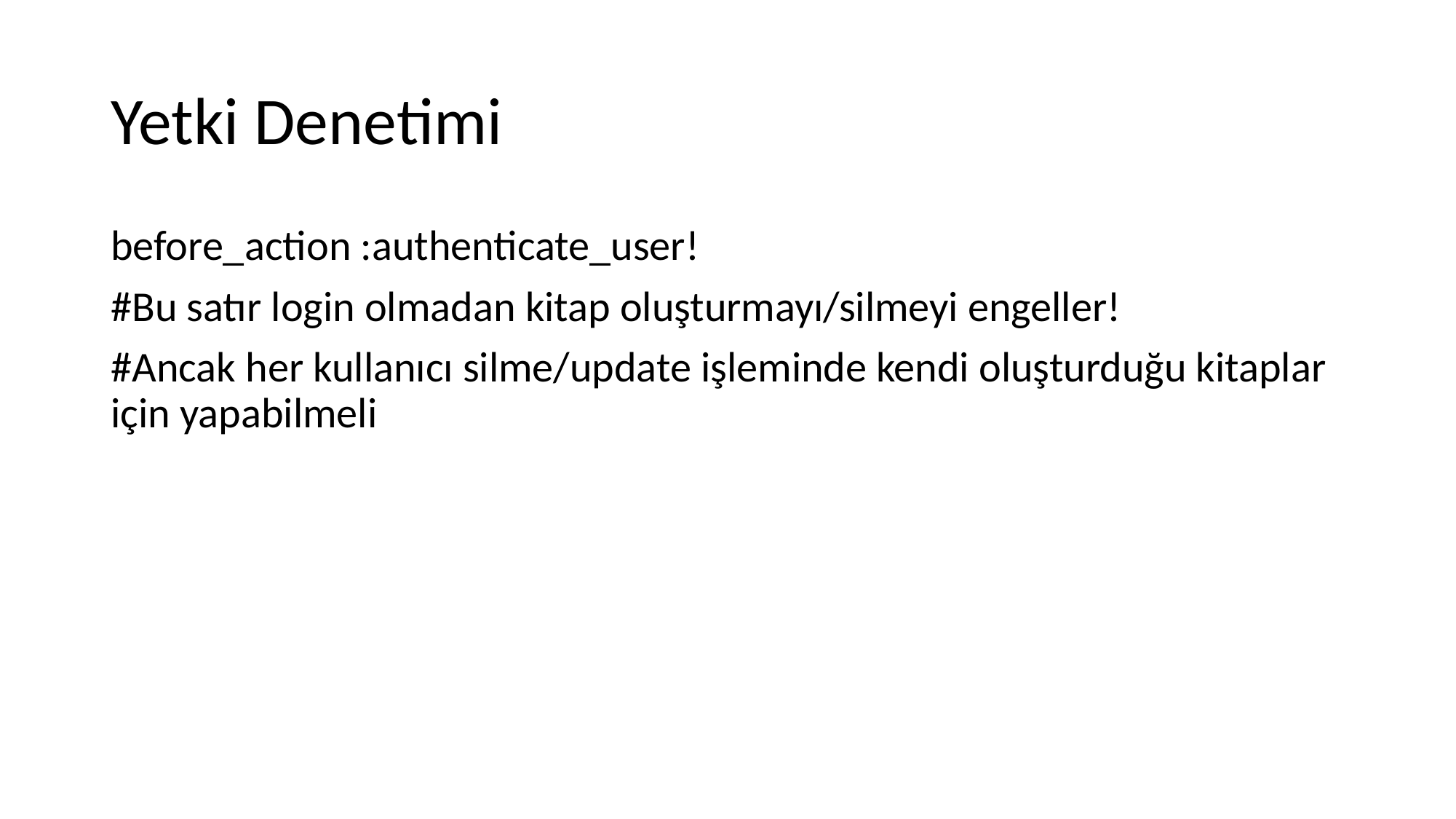

# Yetki Denetimi
before_action :authenticate_user!
#Bu satır login olmadan kitap oluşturmayı/silmeyi engeller!
#Ancak her kullanıcı silme/update işleminde kendi oluşturduğu kitaplar için yapabilmeli